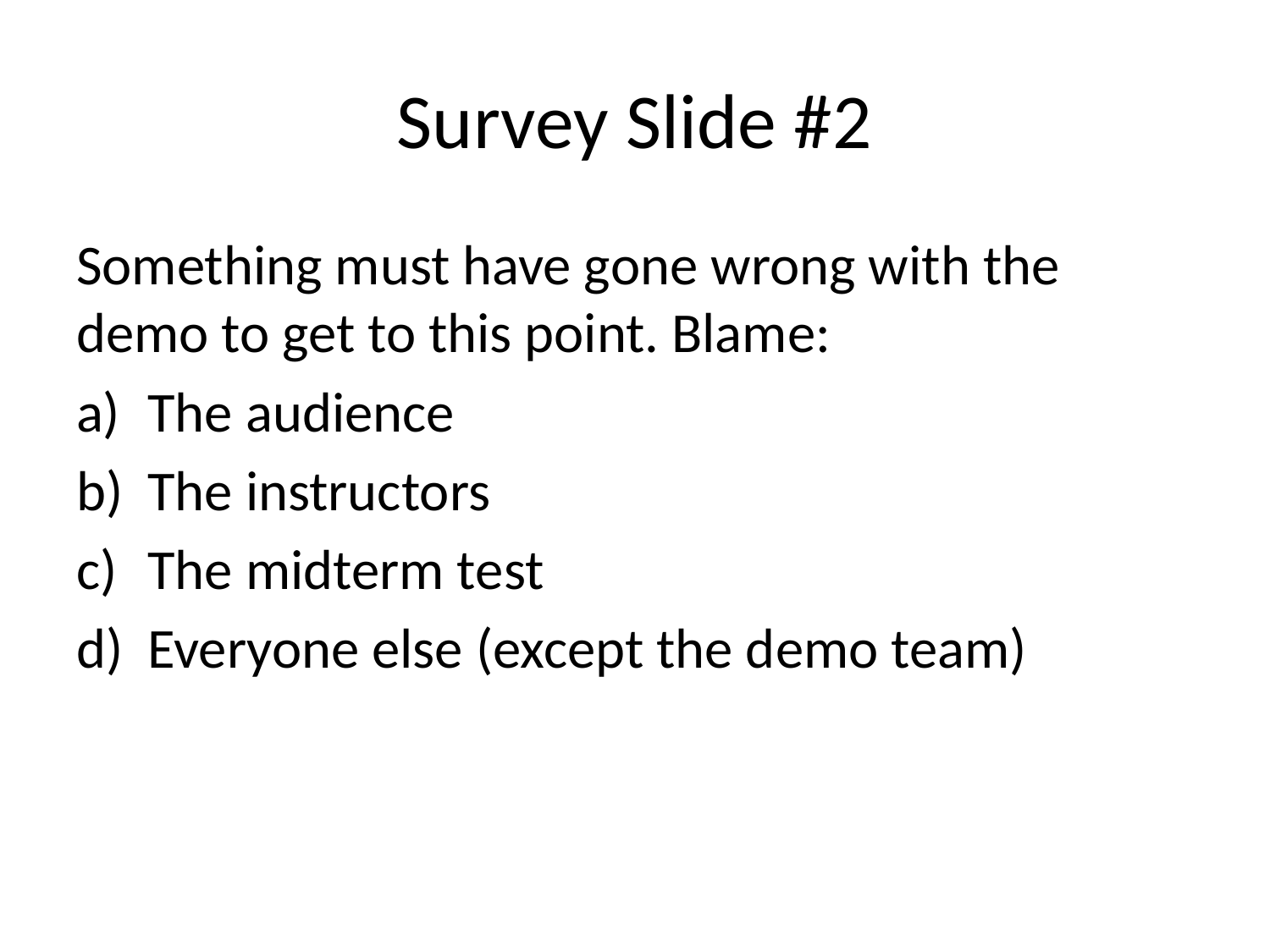

# Survey Slide #2
Something must have gone wrong with the demo to get to this point. Blame:
The audience
The instructors
The midterm test
Everyone else (except the demo team)